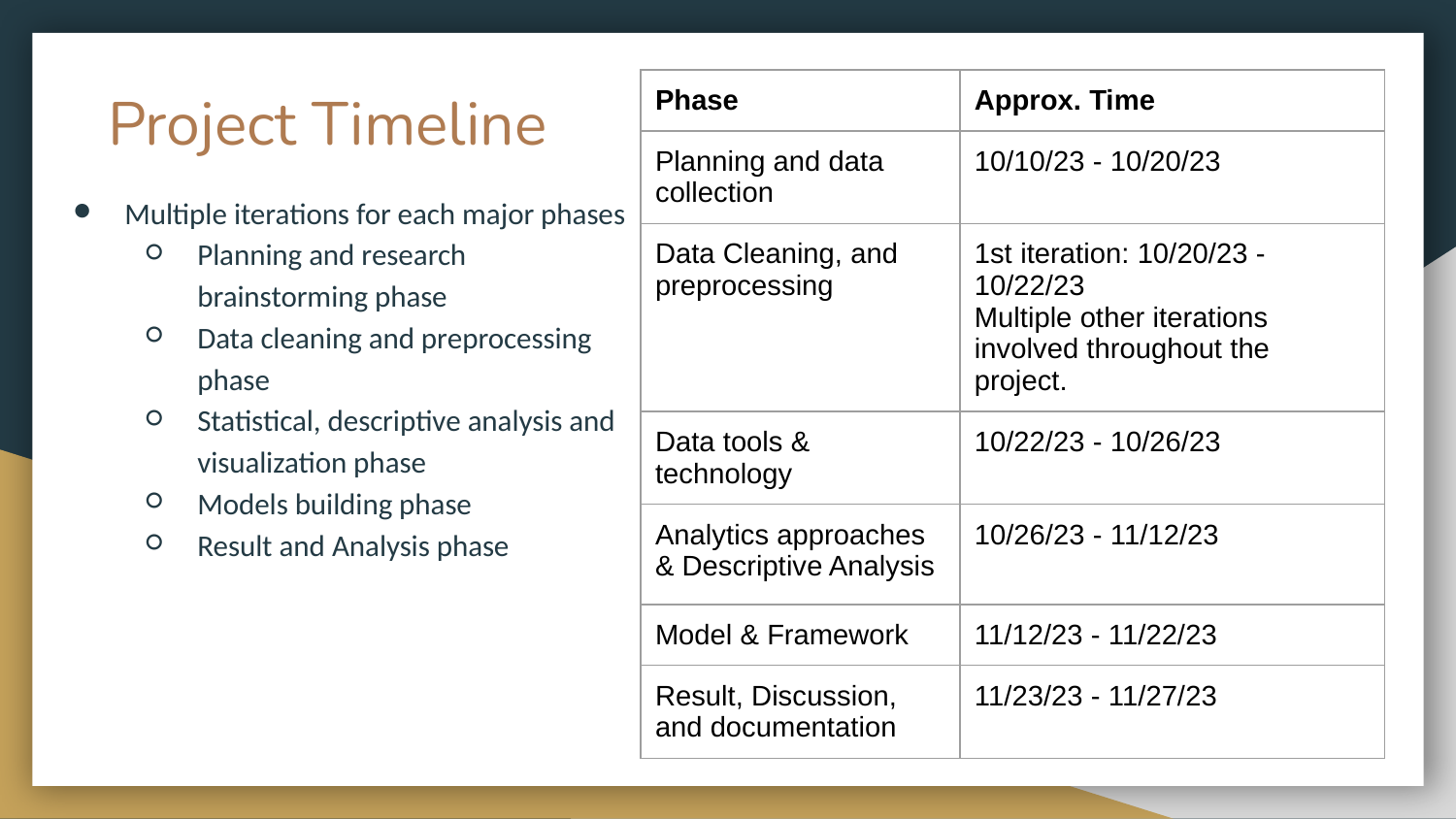

| Phase | Approx. Time |
| --- | --- |
| Planning and data collection | 10/10/23 - 10/20/23 |
| Data Cleaning, and preprocessing | 1st iteration: 10/20/23 - 10/22/23 Multiple other iterations involved throughout the project. |
| Data tools & technology | 10/22/23 - 10/26/23 |
| Analytics approaches & Descriptive Analysis | 10/26/23 - 11/12/23 |
| Model & Framework | 11/12/23 - 11/22/23 |
| Result, Discussion, and documentation | 11/23/23 - 11/27/23 |
# Project Timeline
Multiple iterations for each major phases
Planning and research brainstorming phase
Data cleaning and preprocessing phase
Statistical, descriptive analysis and visualization phase
Models building phase
Result and Analysis phase